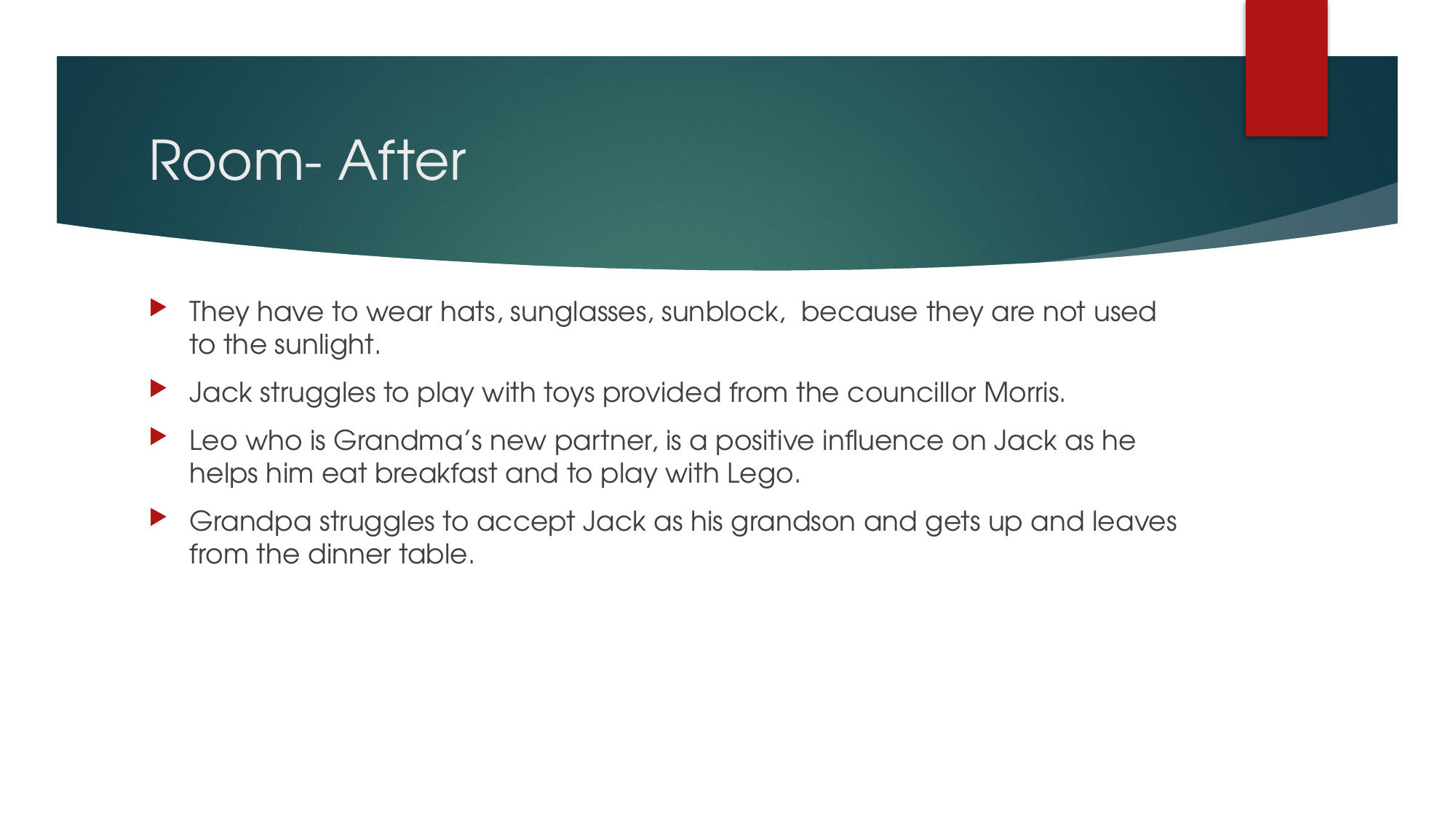

# Room- After
They have to wear hats, sunglasses, sunblock,  because they are not used to the sunlight.
Jack struggles to play with toys provided from the councillor Morris.
Leo who is Grandma’s new partner, is a positive influence on Jack as he helps him eat breakfast and to play with Lego.
Grandpa struggles to accept Jack as his grandson and gets up and leaves from the dinner table.